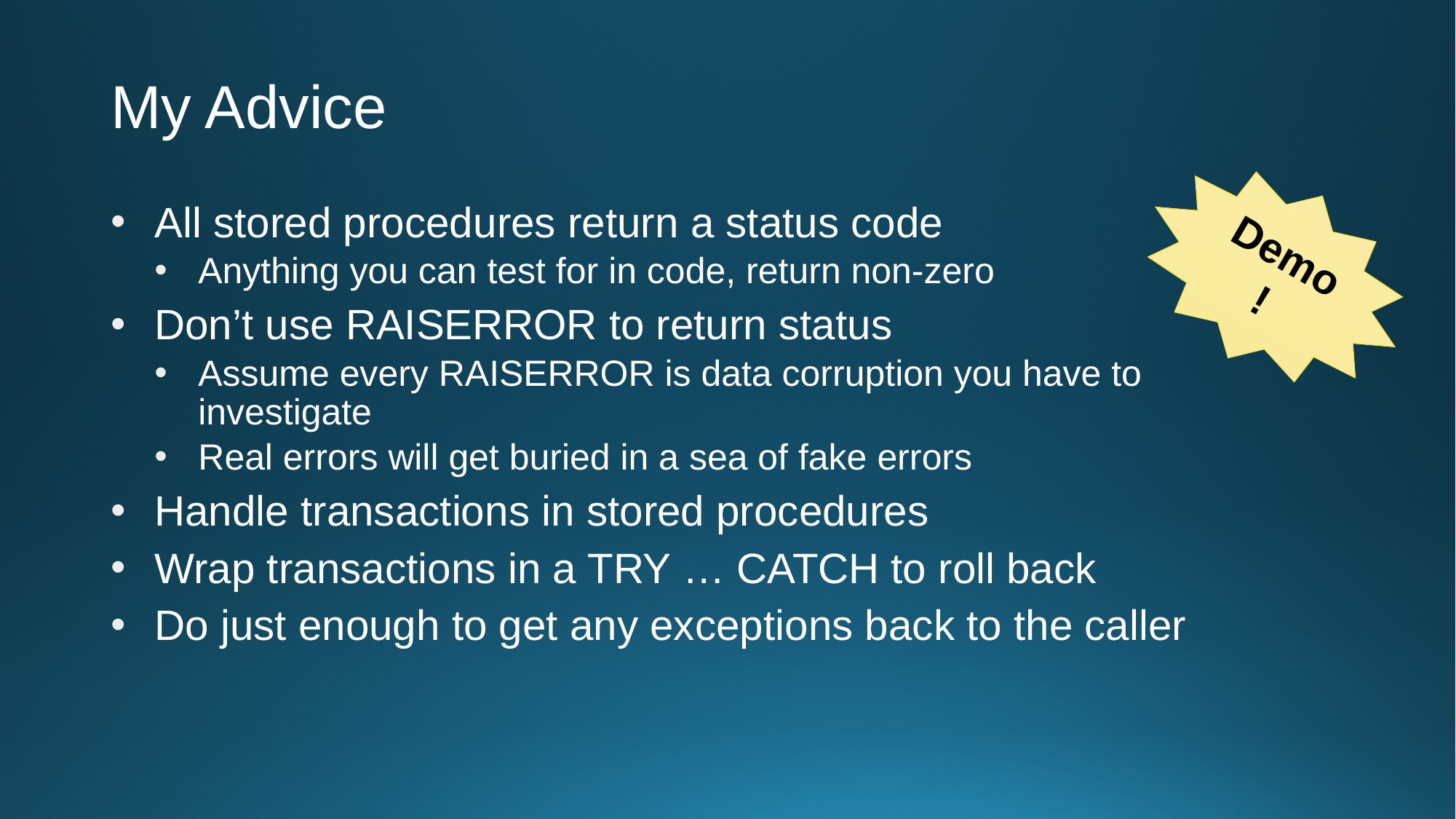

# My Advice
Demo!
All stored procedures return a status code
Anything you can test for in code, return non-zero
Don’t use RAISERROR to return status
Assume every RAISERROR is data corruption you have to investigate
Real errors will get buried in a sea of fake errors
Handle transactions in stored procedures
Wrap transactions in a TRY … CATCH to roll back
Do just enough to get any exceptions back to the caller